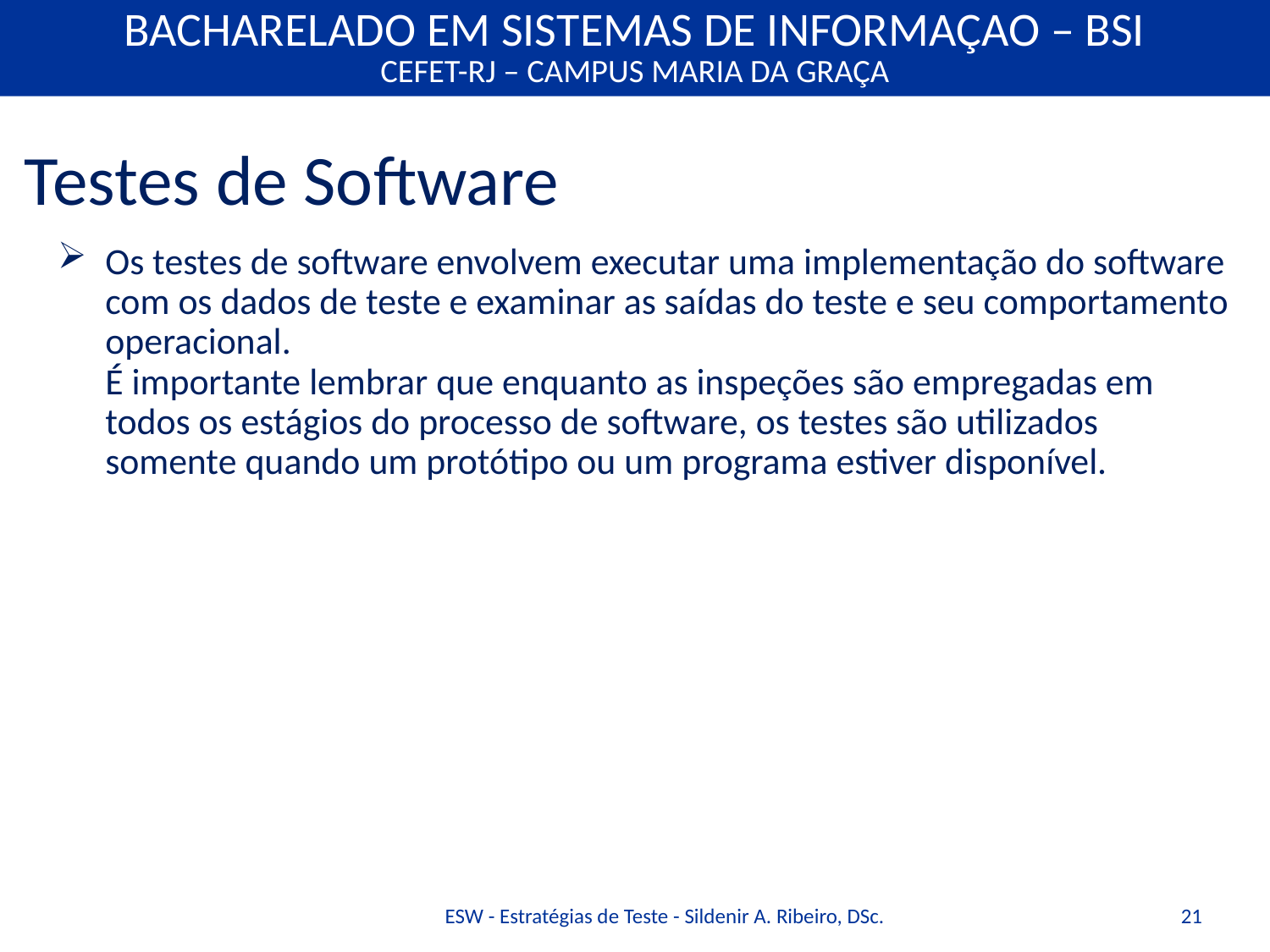

Testes de Software
Os testes de software envolvem executar uma implementação do software com os dados de teste e examinar as saídas do teste e seu comportamento operacional.
É importante lembrar que enquanto as inspeções são empregadas em todos os estágios do processo de software, os testes são utilizados somente quando um protótipo ou um programa estiver disponível.
ESW - Estratégias de Teste - Sildenir A. Ribeiro, DSc.
21